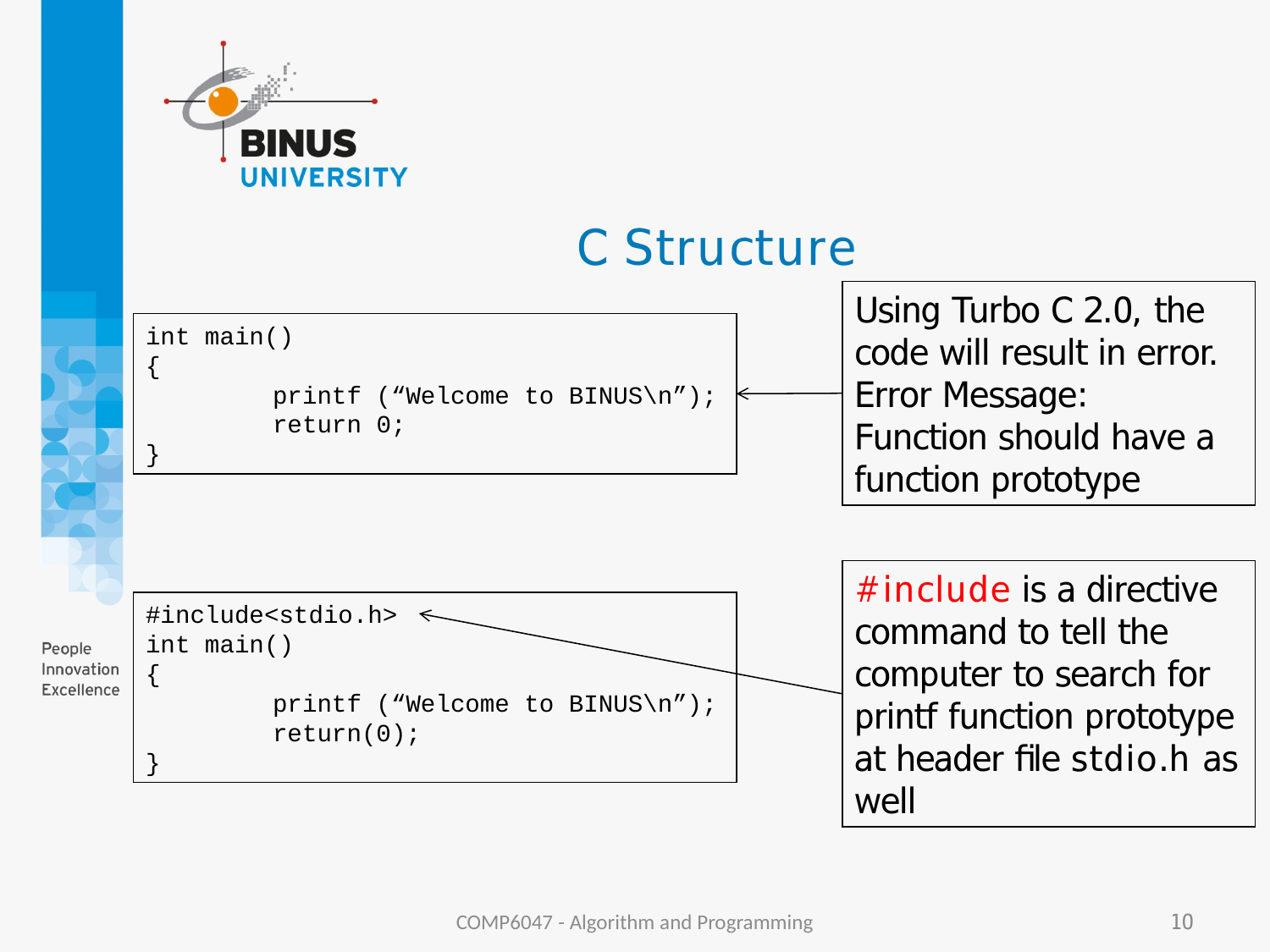

# C Structure
Using Turbo C 2.0, the code will result in error.
Error Message:
Function should have a function prototype
int main()
{
	printf (“Welcome to BINUS\n”);
	return 0;
}
#include is a directive command to tell the computer to search for printf function prototype at header file stdio.h as well
#include<stdio.h>
int main()
{
	printf (“Welcome to BINUS\n”);
	return(0);
}
COMP6047 - Algorithm and Programming
10